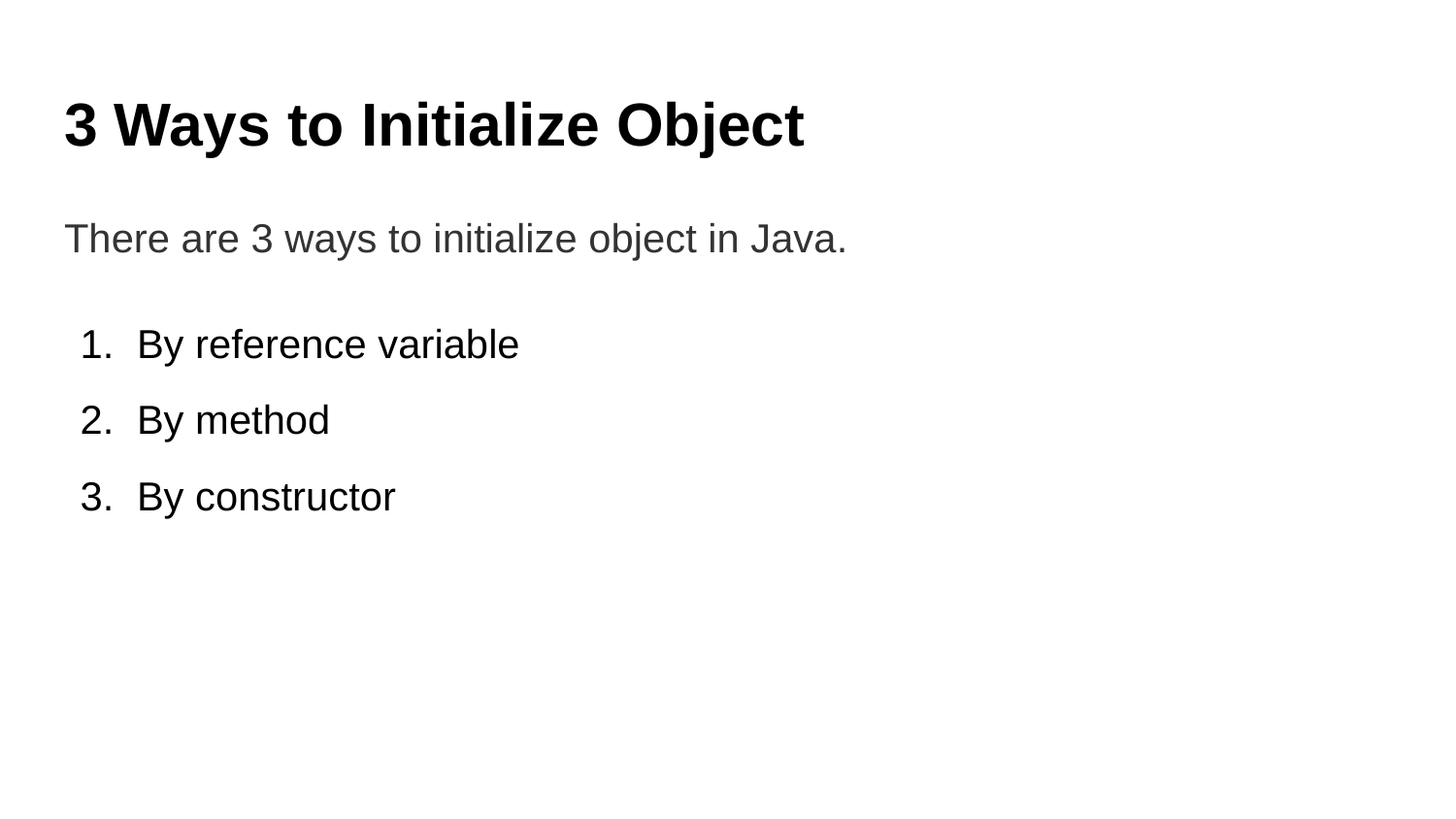

# 3 Ways to Initialize Object
There are 3 ways to initialize object in Java.
By reference variable
By method
By constructor